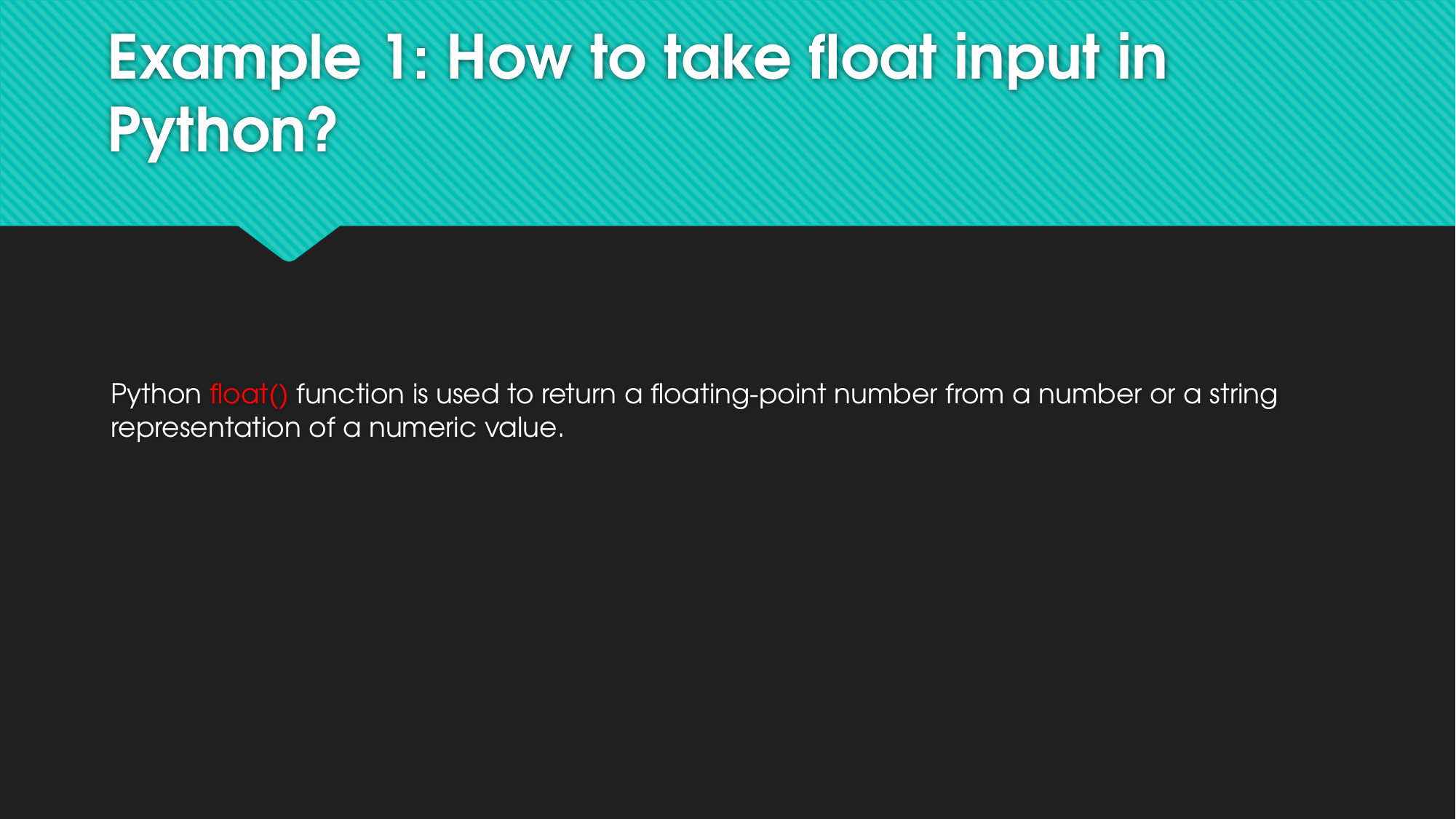

# Example 1: How to take float input in Python?
Python float() function is used to return a floating-point number from a number or a string representation of a numeric value.